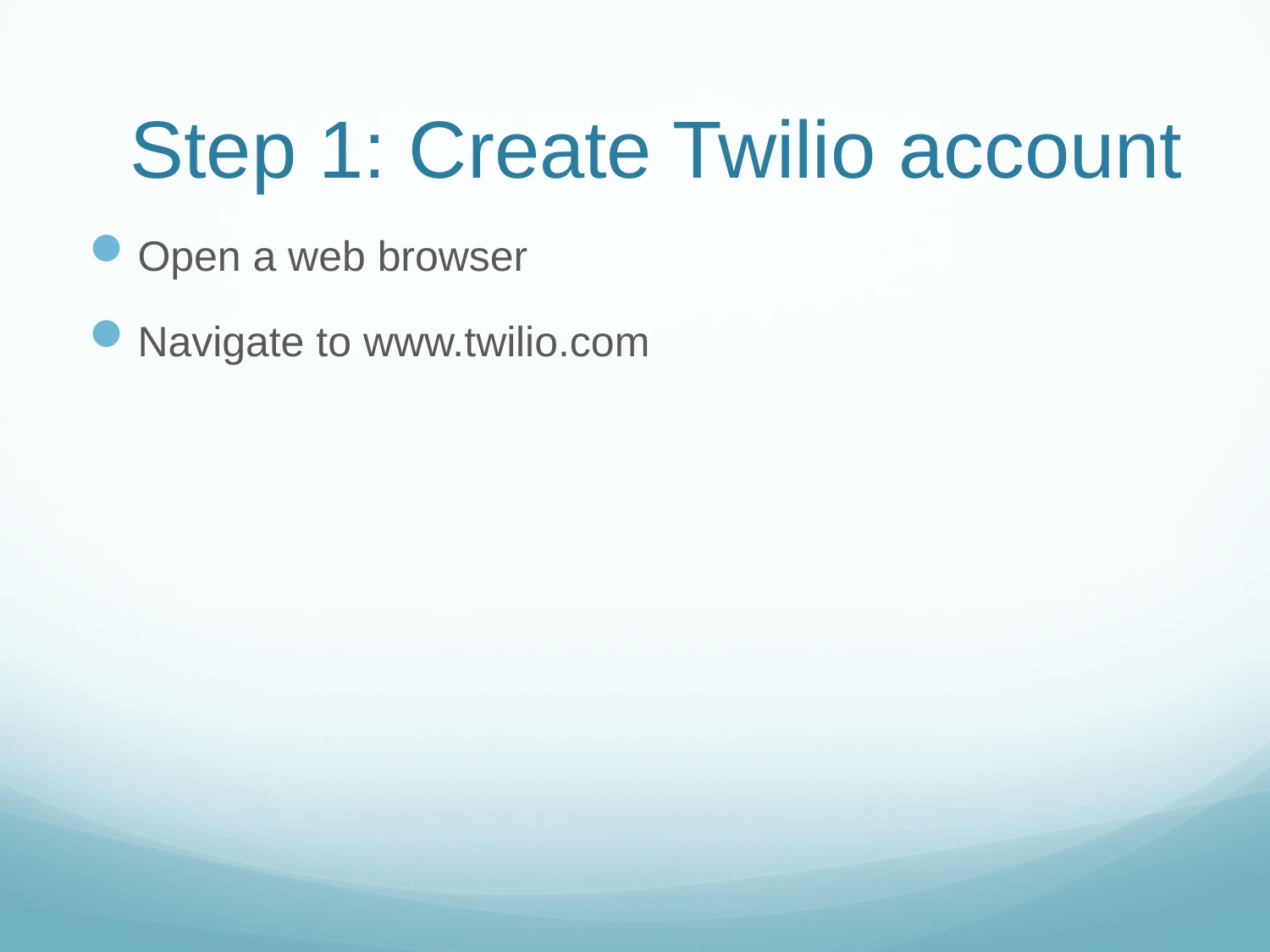

# Step 1: Create Twilio account
Open a web browser
Navigate to www.twilio.com